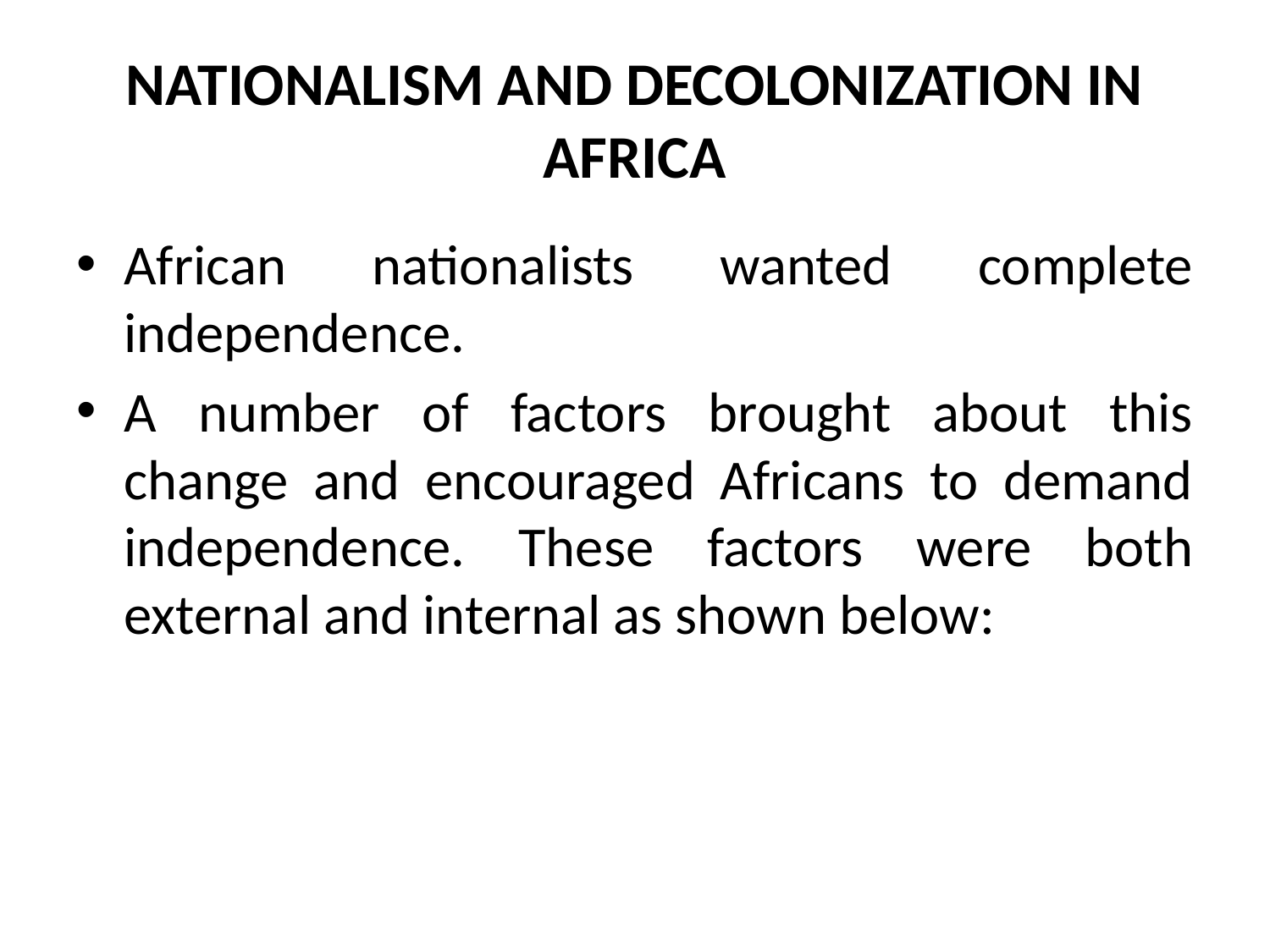

# NATIONALISM AND DECOLONIZATION IN AFRICA
African nationalists wanted complete independence.
A number of factors brought about this change and encouraged Africans to demand independence. These factors were both external and internal as shown below: